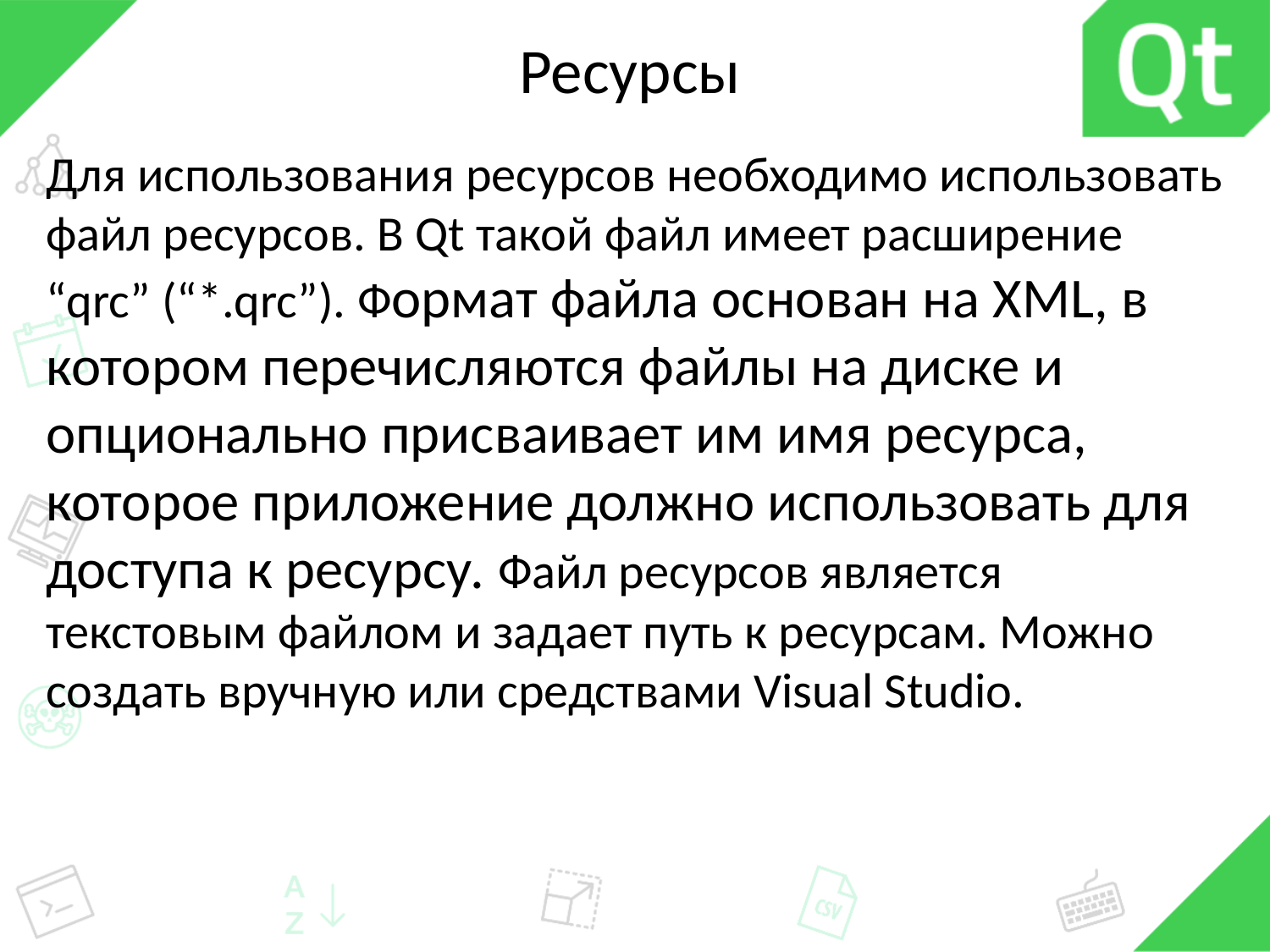

# Ресурсы
Для использования ресурсов необходимо использовать файл ресурсов. В Qt такой файл имеет расширение “qrc” (“*.qrc”). Формат файла основан на XML, в котором перечисляются файлы на диске и опционально присваивает им имя ресурса, которое приложение должно использовать для доступа к ресурсу. Файл ресурсов является текстовым файлом и задает путь к ресурсам. Можно создать вручную или средствами Visual Studio.